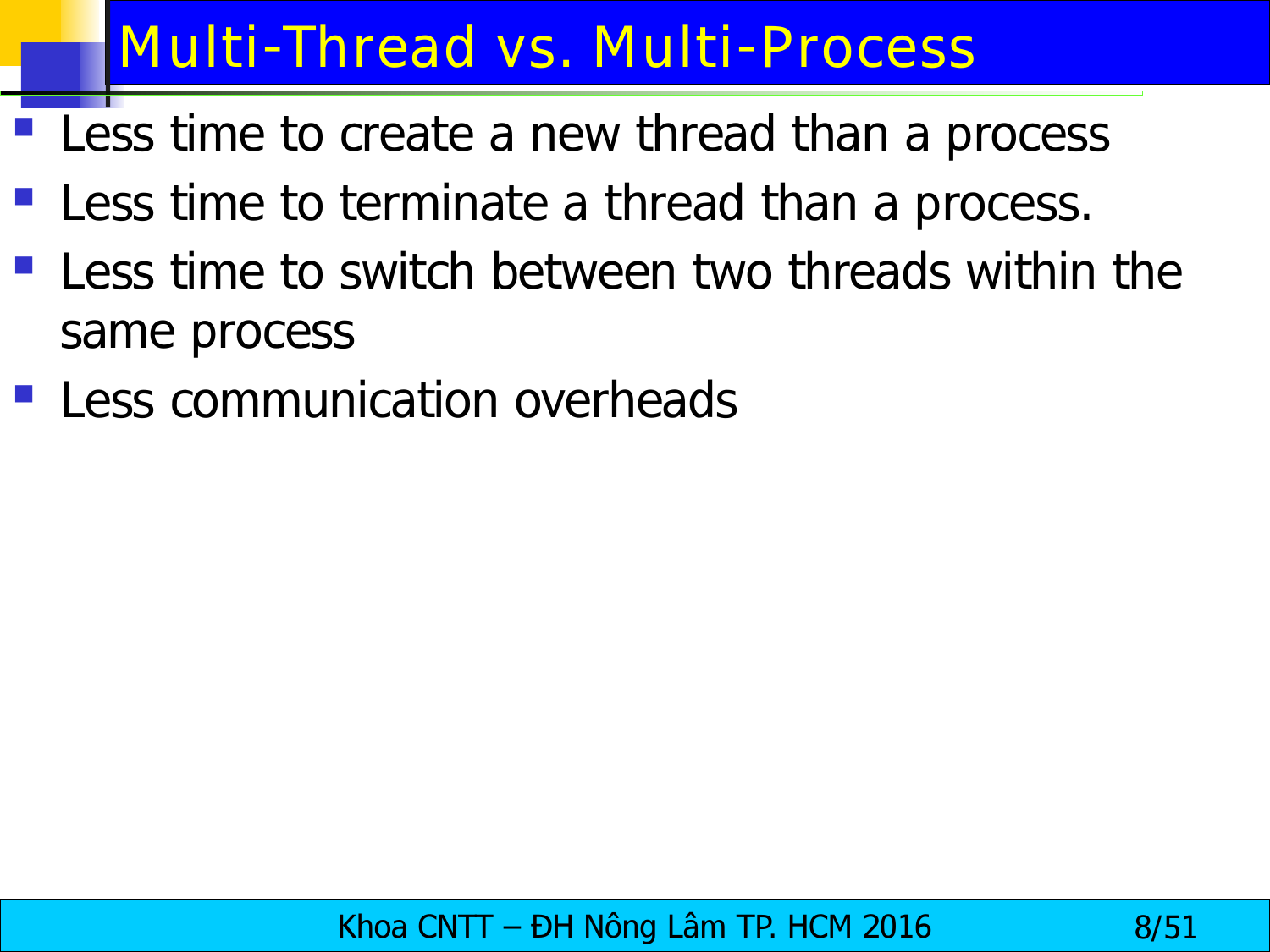

# Multi-Thread vs. Multi-Process
Less time to create a new thread than a process
Less time to terminate a thread than a process.
Less time to switch between two threads within the same process
Less communication overheads